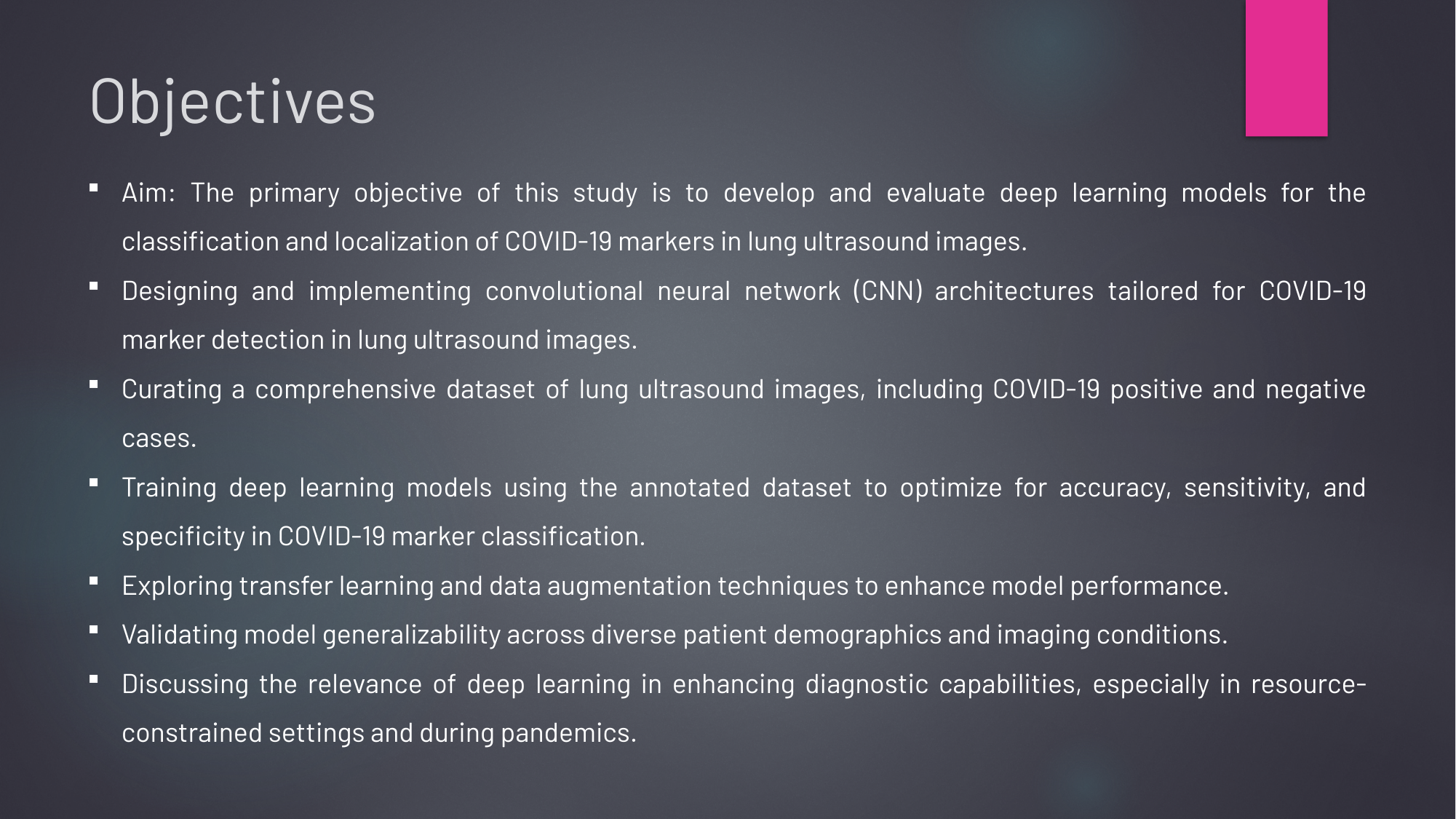

# Objectives
Aim: The primary objective of this study is to develop and evaluate deep learning models for the classification and localization of COVID-19 markers in lung ultrasound images.
Designing and implementing convolutional neural network (CNN) architectures tailored for COVID-19 marker detection in lung ultrasound images.
Curating a comprehensive dataset of lung ultrasound images, including COVID-19 positive and negative cases.
Training deep learning models using the annotated dataset to optimize for accuracy, sensitivity, and specificity in COVID-19 marker classification.
Exploring transfer learning and data augmentation techniques to enhance model performance.
Validating model generalizability across diverse patient demographics and imaging conditions.
Discussing the relevance of deep learning in enhancing diagnostic capabilities, especially in resource-constrained settings and during pandemics.